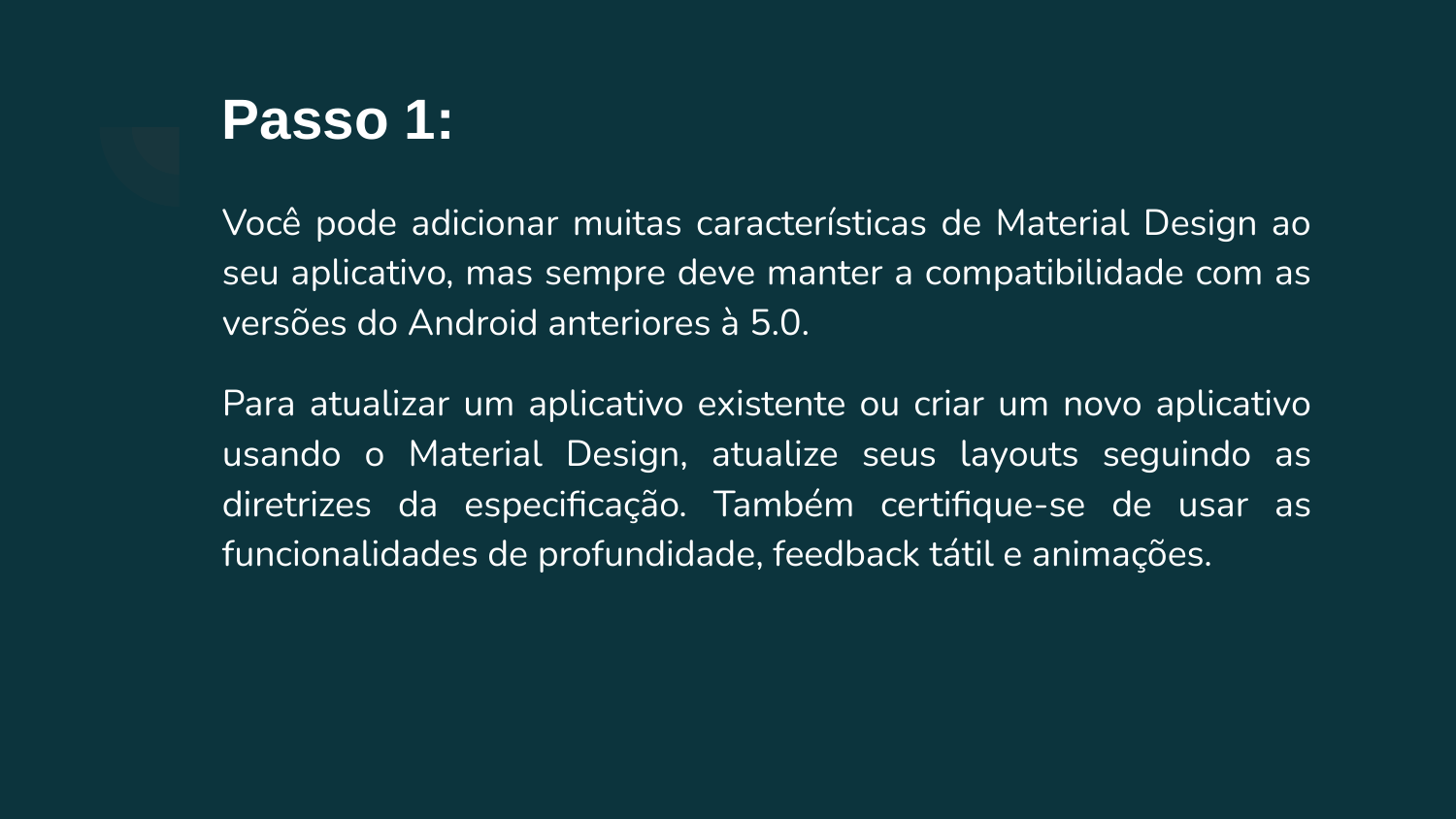

# Passo 1:
Você pode adicionar muitas características de Material Design ao seu aplicativo, mas sempre deve manter a compatibilidade com as versões do Android anteriores à 5.0.
Para atualizar um aplicativo existente ou criar um novo aplicativo usando o Material Design, atualize seus layouts seguindo as diretrizes da especificação. Também certifique-se de usar as funcionalidades de profundidade, feedback tátil e animações.